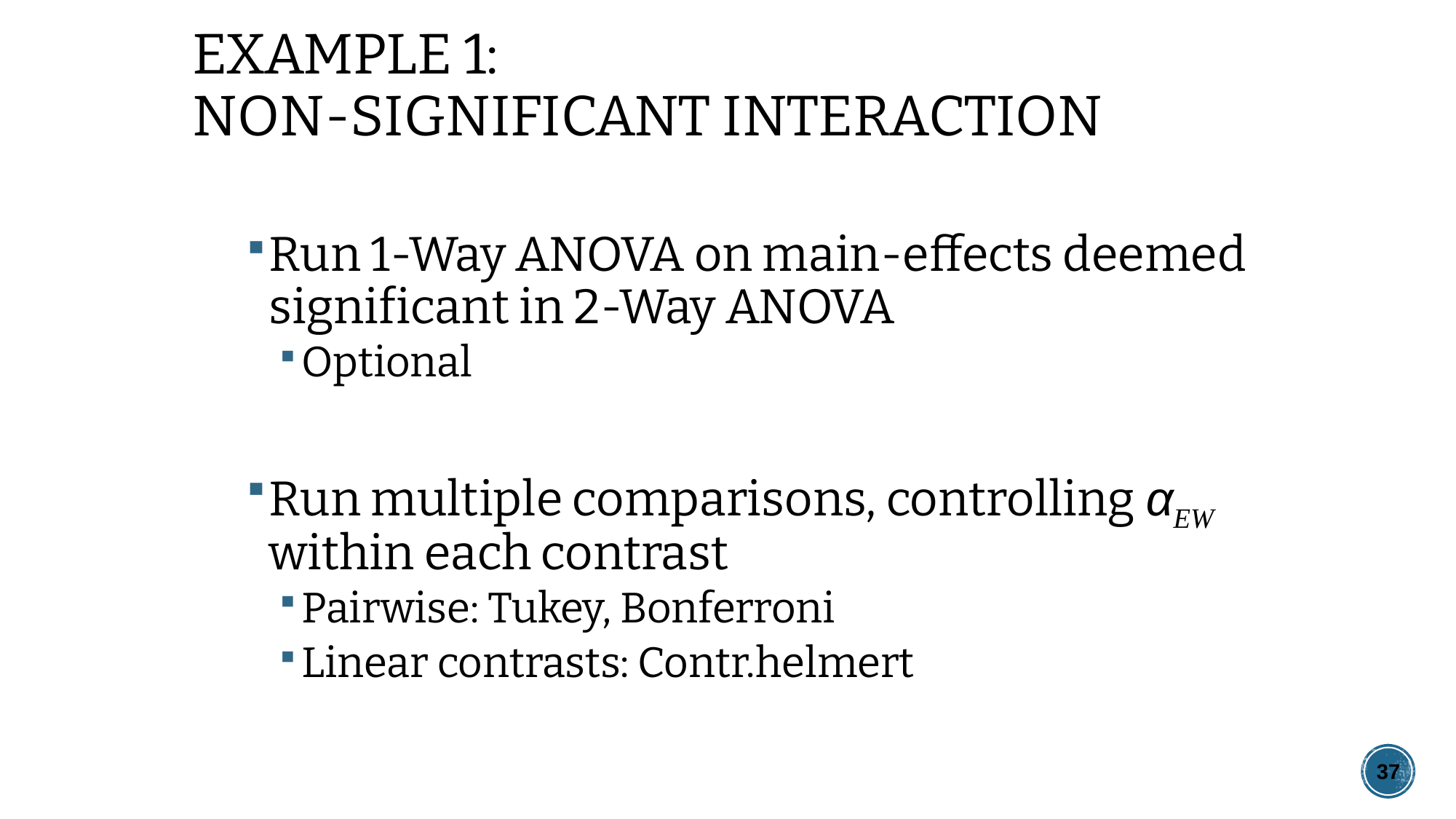

# Example 1: Non-Significant Interaction
Run 1-Way ANOVA on main-effects deemed significant in 2-Way ANOVA
Optional

Run multiple comparisons, controlling αEW within each contrast
Pairwise: Tukey, Bonferroni
Linear contrasts: Contr.helmert
37